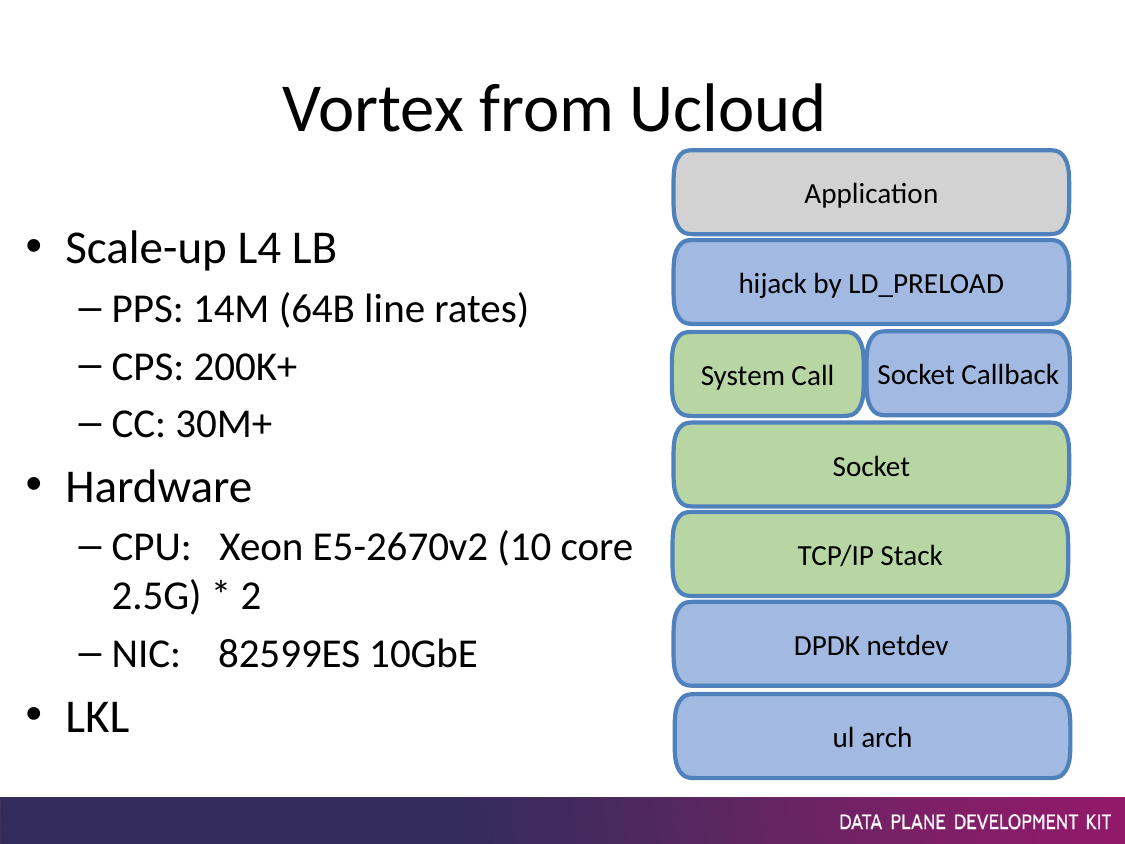

# Vortex from Ucloud
Application
Scale-up L4 LB
PPS: 14M (64B line rates)
CPS: 200K+
CC: 30M+
Hardware
CPU:   Xeon E5-2670v2 (10 core 2.5G) * 2
NIC:    82599ES 10GbE
LKL
hijack by LD_PRELOAD
Socket Callback
System Call
Socket
TCP/IP Stack
DPDK netdev
ul arch